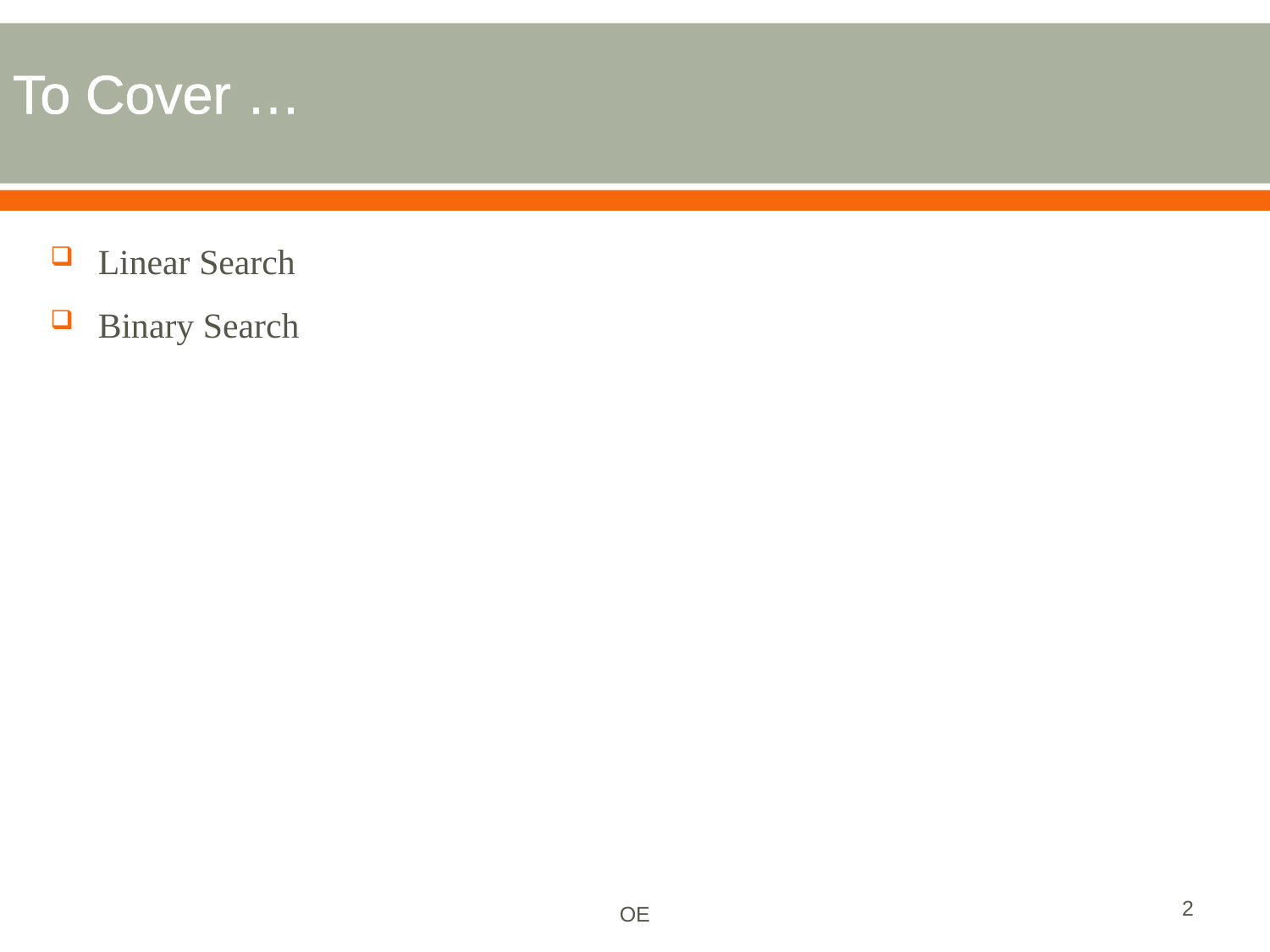

# To Cover …
Linear Search
Binary Search

2
OE